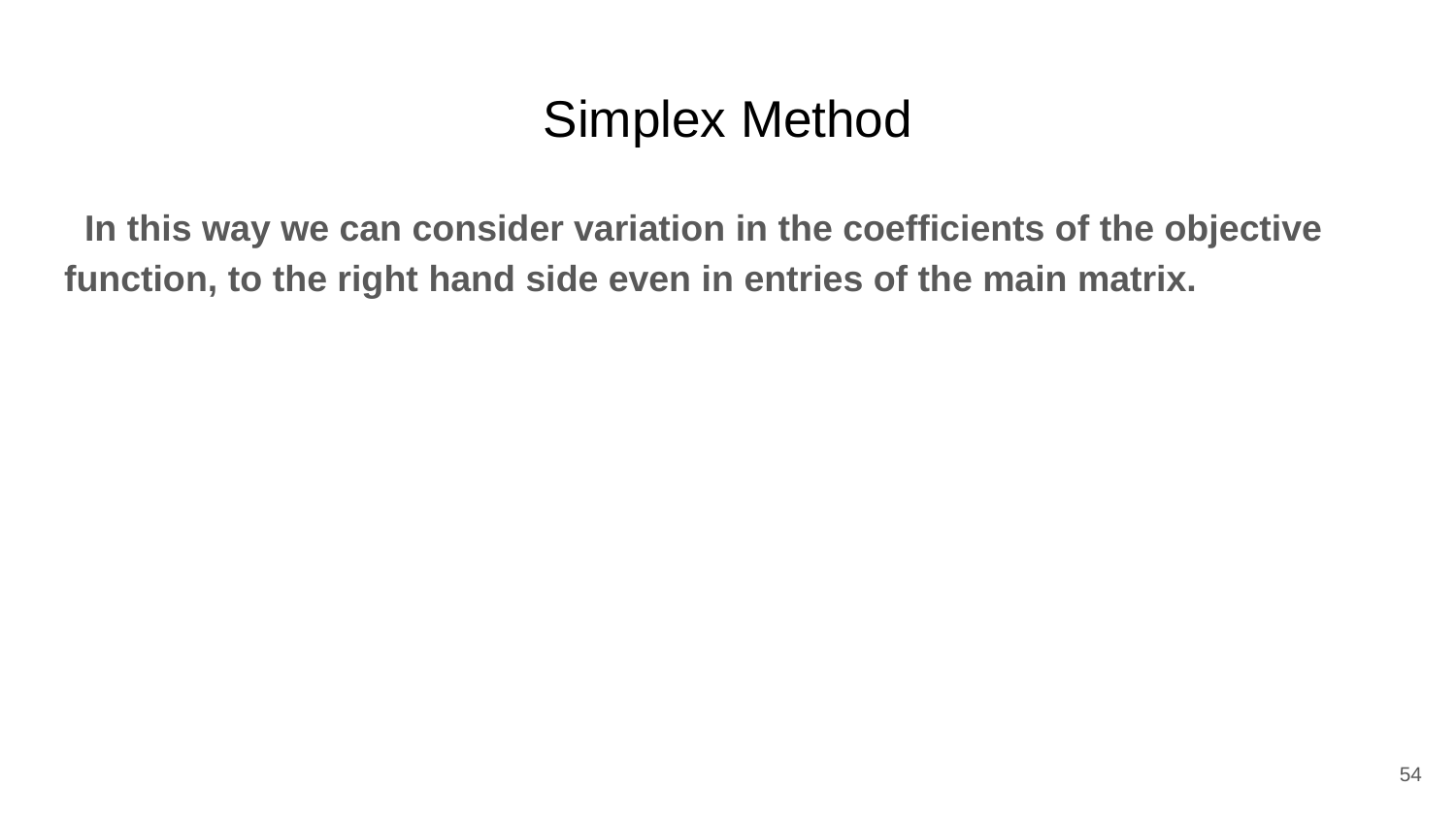

# Simplex Method
  In this way we can consider variation in the coefficients of the objective function, to the right hand side even in entries of the main matrix.

54